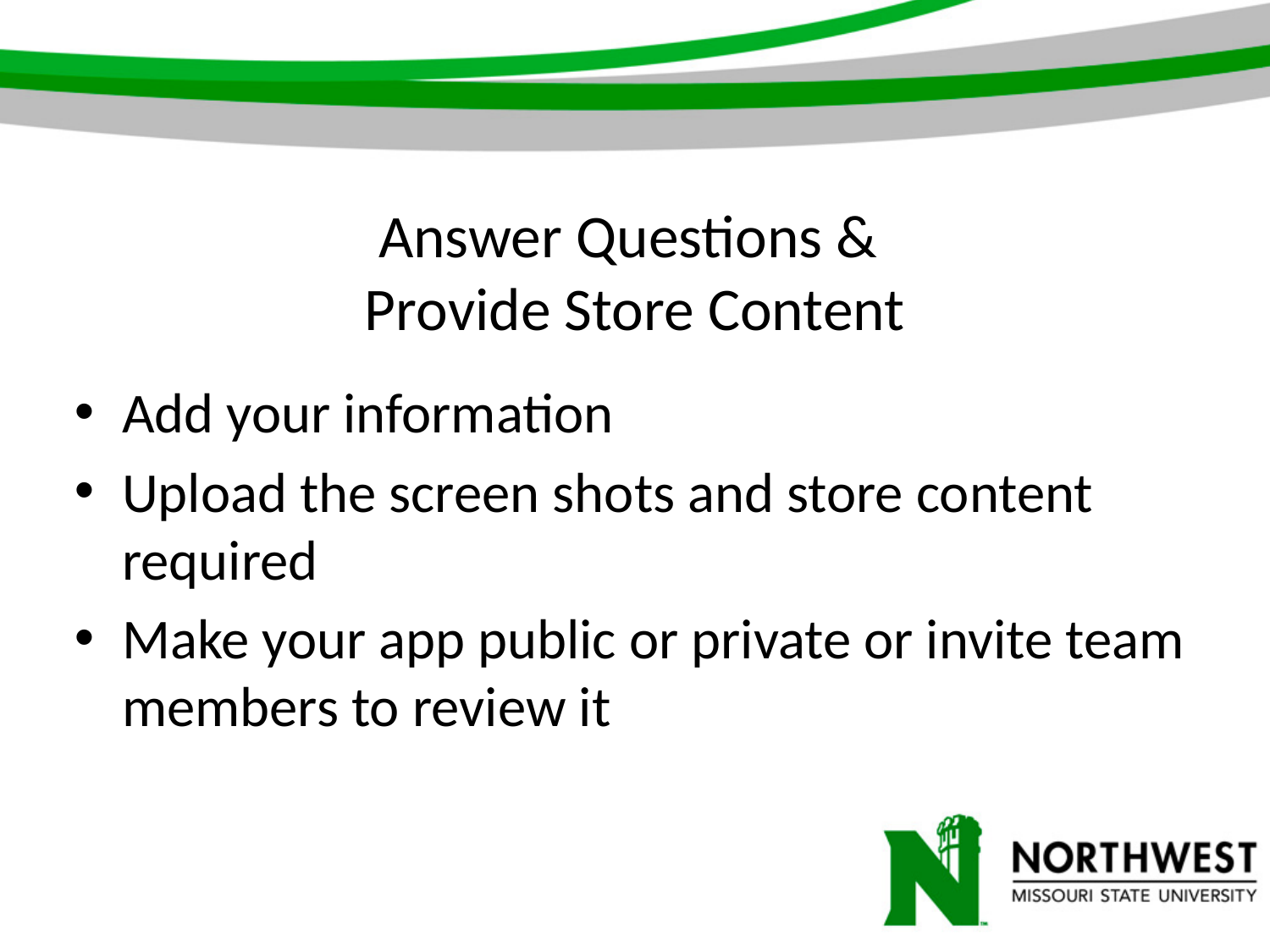

# Answer Questions & Provide Store Content
Add your information
Upload the screen shots and store content required
Make your app public or private or invite team members to review it